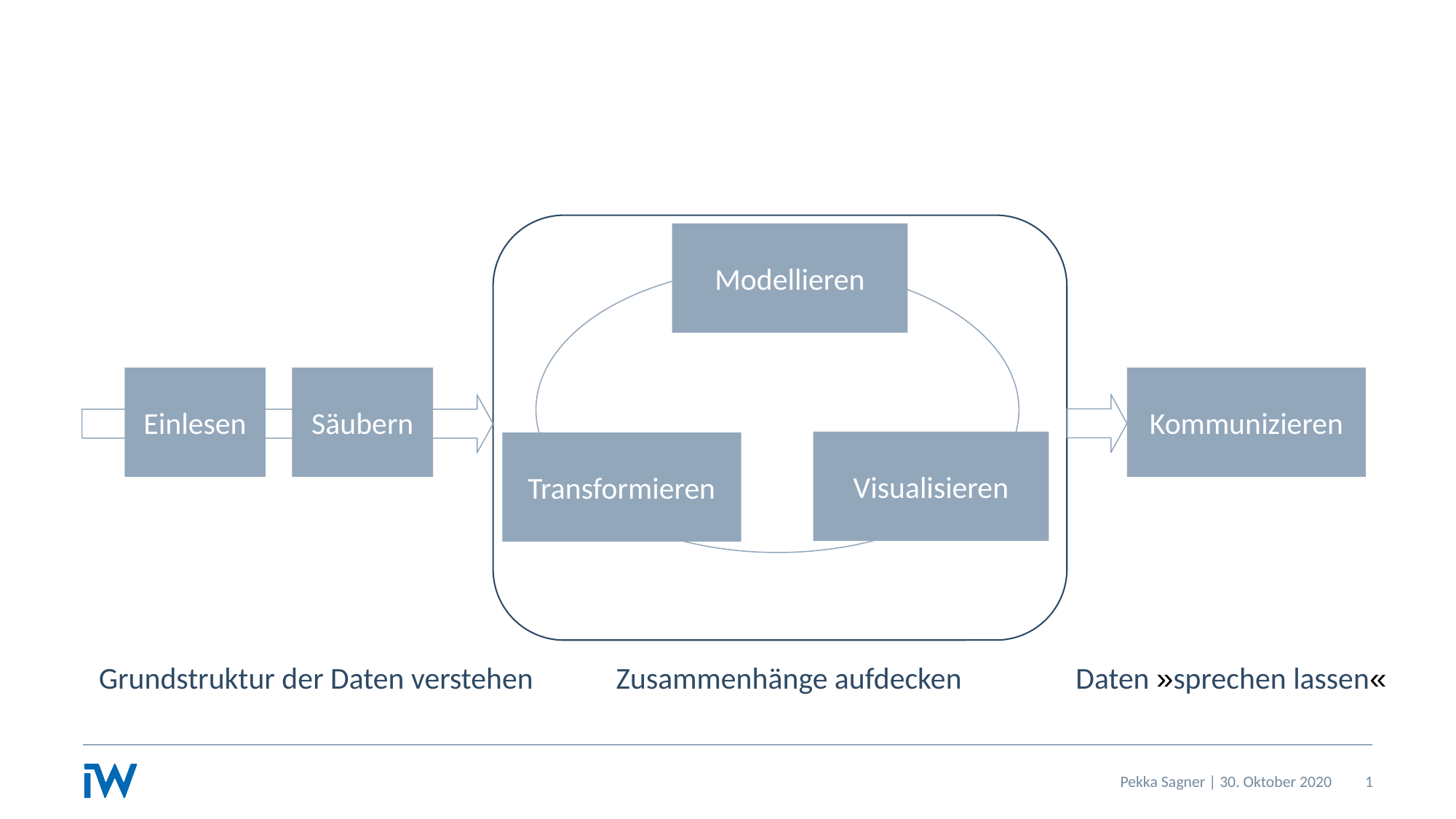

Modellieren

Einlesen
Säubern
Kommunizieren

Visualisieren
Transformieren
Daten »sprechen lassen«
Grundstruktur der Daten verstehen
Zusammenhänge aufdecken
Pekka Sagner | 30. Oktober 2020
1